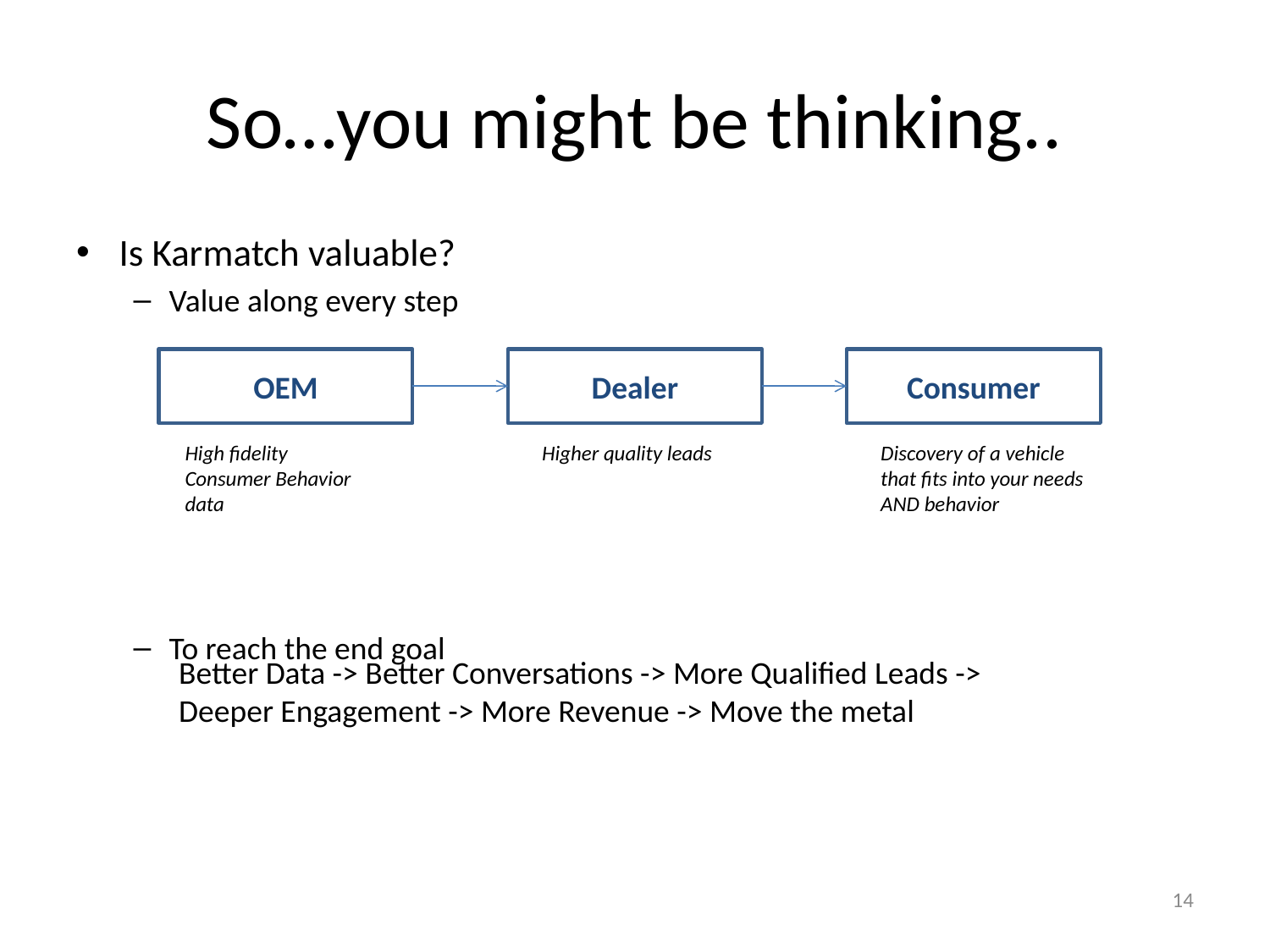

# So…you might be thinking..
Is Karmatch valuable?
Value along every step

To reach the end goal
OEM
Dealer
Consumer
High fidelity Consumer Behavior data
Higher quality leads

Discovery of a vehicle that fits into your needs AND behavior
Better Data -> Better Conversations -> More Qualified Leads -> Deeper Engagement -> More Revenue -> Move the metal
14